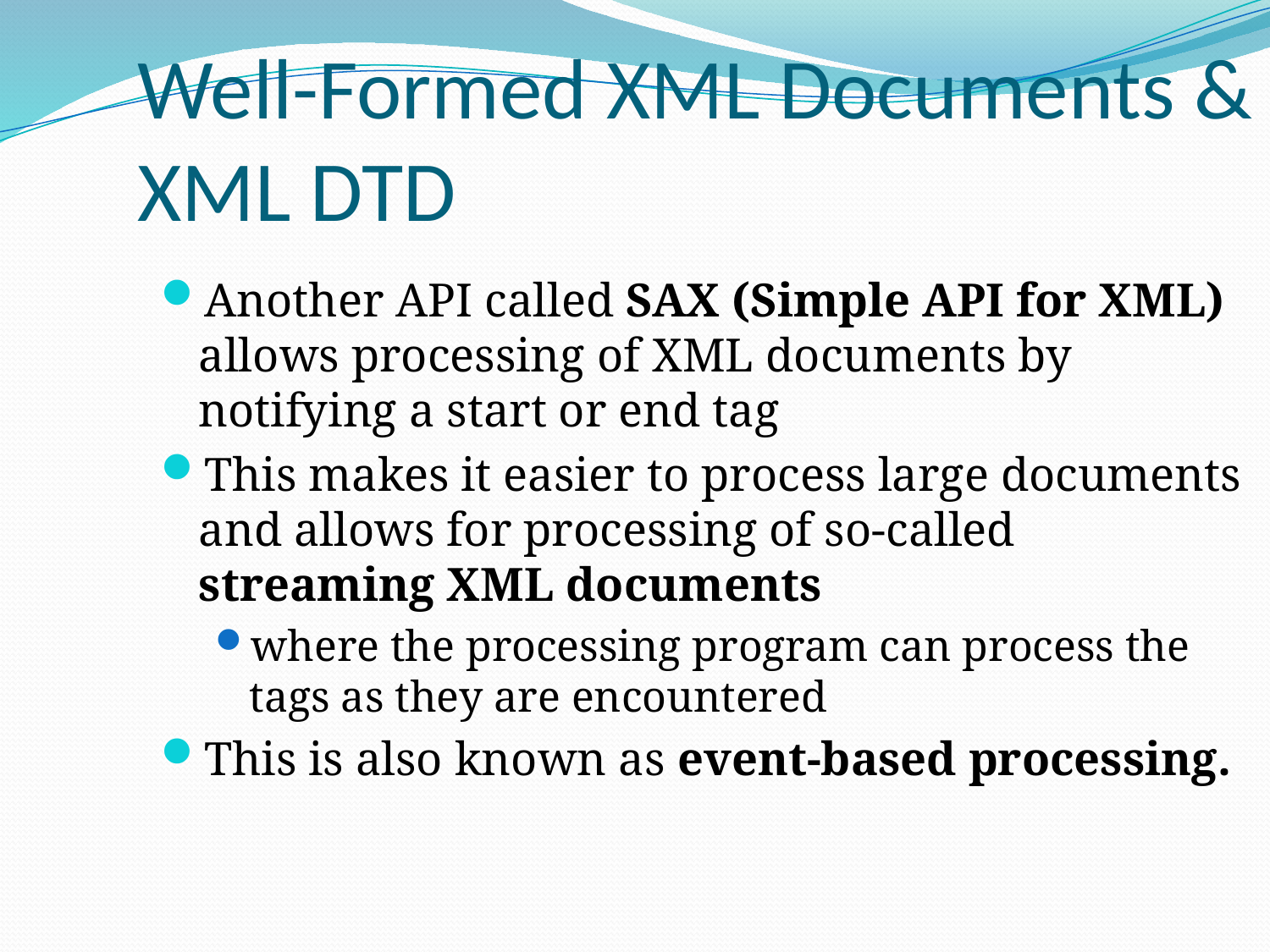

Well-Formed XML Documents & XML DTD
Another API called SAX (Simple API for XML) allows processing of XML documents by notifying a start or end tag
This makes it easier to process large documents and allows for processing of so-called streaming XML documents
where the processing program can process the tags as they are encountered
This is also known as event-based processing.